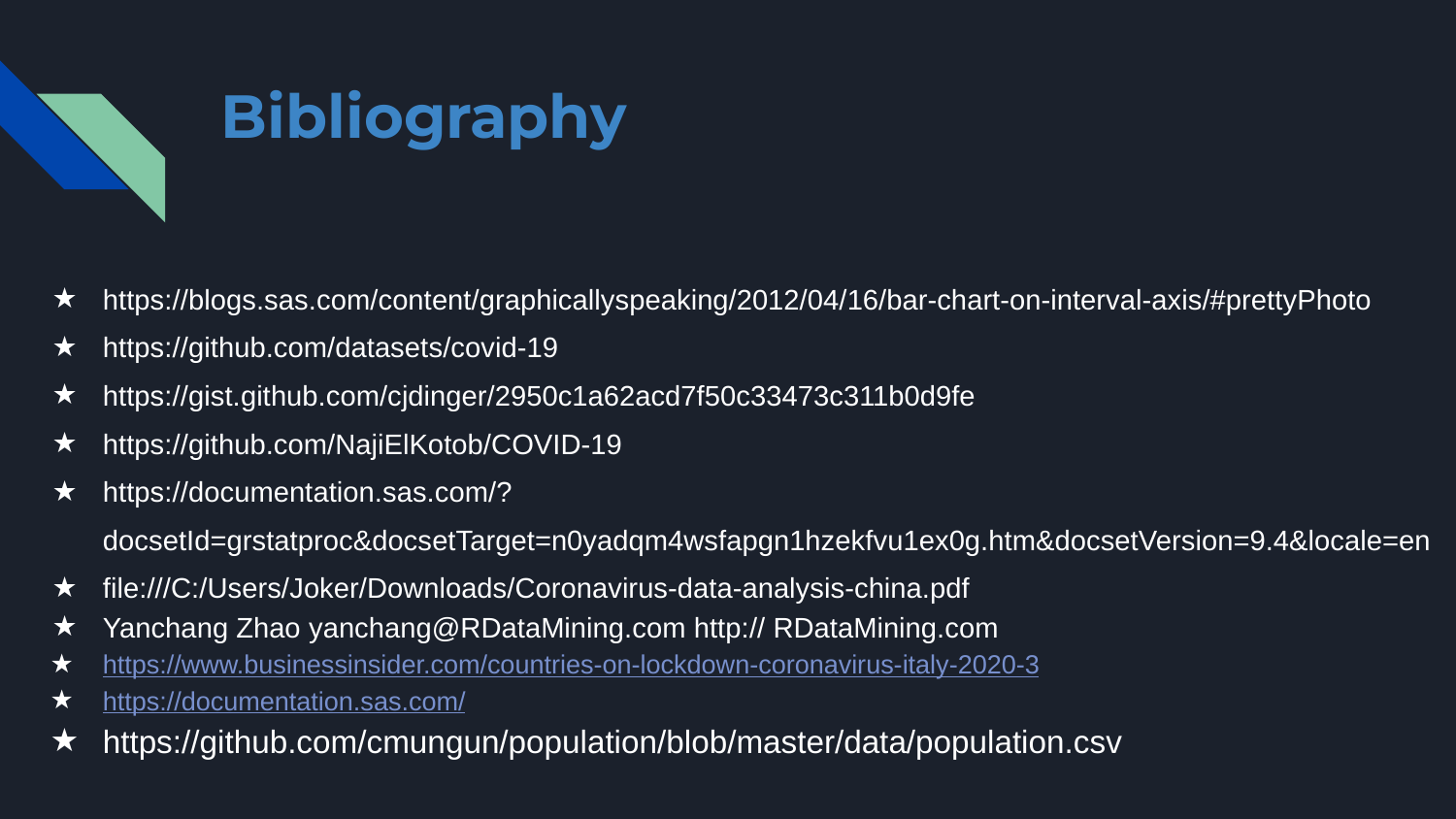

# Bibliography
https://blogs.sas.com/content/graphicallyspeaking/2012/04/16/bar-chart-on-interval-axis/#prettyPhoto
https://github.com/datasets/covid-19
https://gist.github.com/cjdinger/2950c1a62acd7f50c33473c311b0d9fe
https://github.com/NajiElKotob/COVID-19
https://documentation.sas.com/?docsetId=grstatproc&docsetTarget=n0yadqm4wsfapgn1hzekfvu1ex0g.htm&docsetVersion=9.4&locale=en
file:///C:/Users/Joker/Downloads/Coronavirus-data-analysis-china.pdf
Yanchang Zhao yanchang@RDataMining.com http:// RDataMining.com
https://www.businessinsider.com/countries-on-lockdown-coronavirus-italy-2020-3
https://documentation.sas.com/
https://github.com/cmungun/population/blob/master/data/population.csv